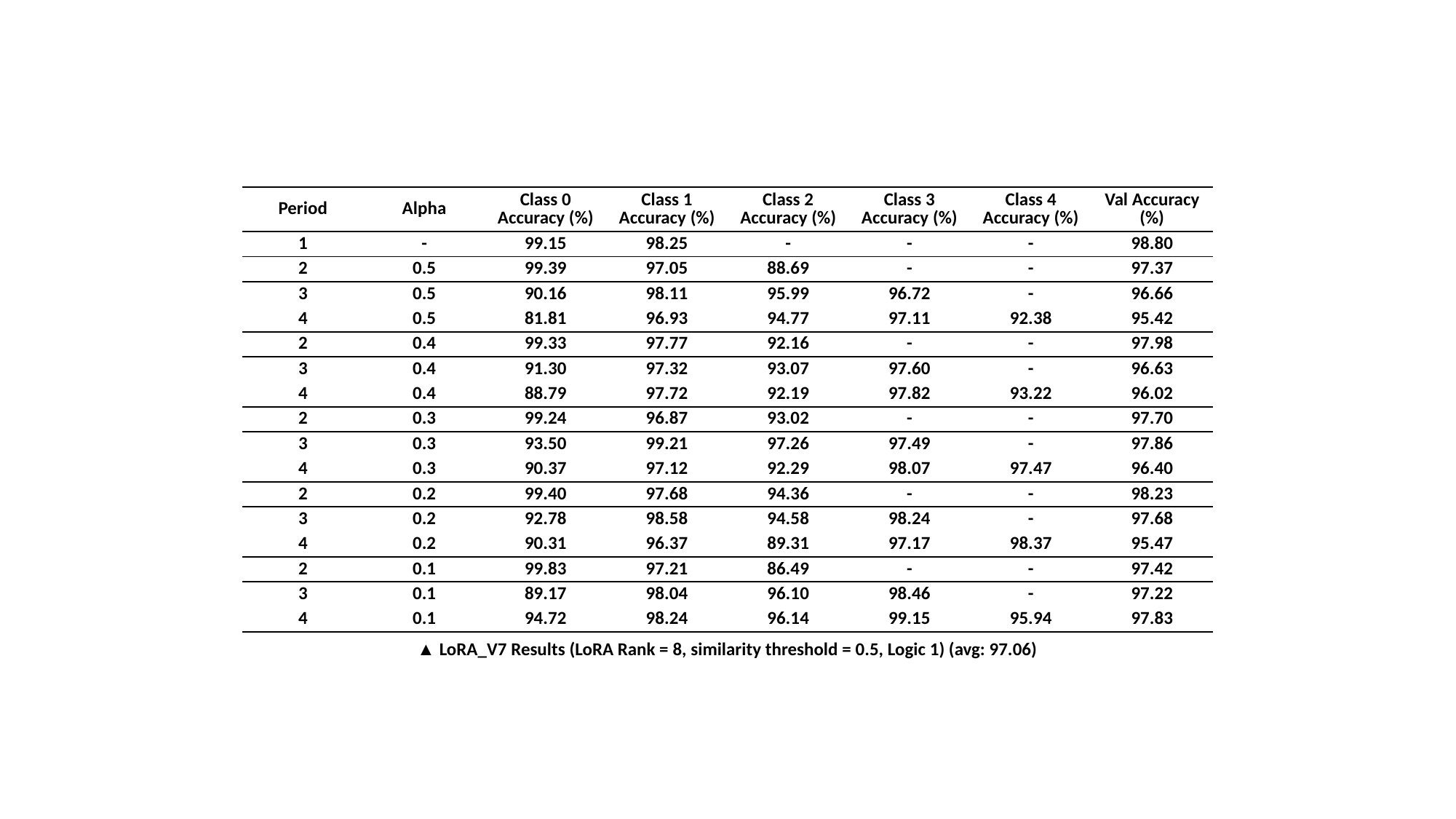

| Period | Alpha | Class 0 Accuracy (%) | Class 1 Accuracy (%) | Class 2 Accuracy (%) | Class 3 Accuracy (%) | Class 4 Accuracy (%) | Val Accuracy (%) |
| --- | --- | --- | --- | --- | --- | --- | --- |
| 1 | - | 99.15 | 98.25 | - | - | - | 98.80 |
| 2 | 0.5 | 99.39 | 97.05 | 88.69 | - | - | 97.37 |
| 3 | 0.5 | 90.16 | 98.11 | 95.99 | 96.72 | - | 96.66 |
| 4 | 0.5 | 81.81 | 96.93 | 94.77 | 97.11 | 92.38 | 95.42 |
| 2 | 0.4 | 99.33 | 97.77 | 92.16 | - | - | 97.98 |
| 3 | 0.4 | 91.30 | 97.32 | 93.07 | 97.60 | - | 96.63 |
| 4 | 0.4 | 88.79 | 97.72 | 92.19 | 97.82 | 93.22 | 96.02 |
| 2 | 0.3 | 99.24 | 96.87 | 93.02 | - | - | 97.70 |
| 3 | 0.3 | 93.50 | 99.21 | 97.26 | 97.49 | - | 97.86 |
| 4 | 0.3 | 90.37 | 97.12 | 92.29 | 98.07 | 97.47 | 96.40 |
| 2 | 0.2 | 99.40 | 97.68 | 94.36 | - | - | 98.23 |
| 3 | 0.2 | 92.78 | 98.58 | 94.58 | 98.24 | - | 97.68 |
| 4 | 0.2 | 90.31 | 96.37 | 89.31 | 97.17 | 98.37 | 95.47 |
| 2 | 0.1 | 99.83 | 97.21 | 86.49 | - | - | 97.42 |
| 3 | 0.1 | 89.17 | 98.04 | 96.10 | 98.46 | - | 97.22 |
| 4 | 0.1 | 94.72 | 98.24 | 96.14 | 99.15 | 95.94 | 97.83 |
▲ LoRA_V7 Results (LoRA Rank = 8, similarity threshold = 0.5, Logic 1) (avg: 97.06)